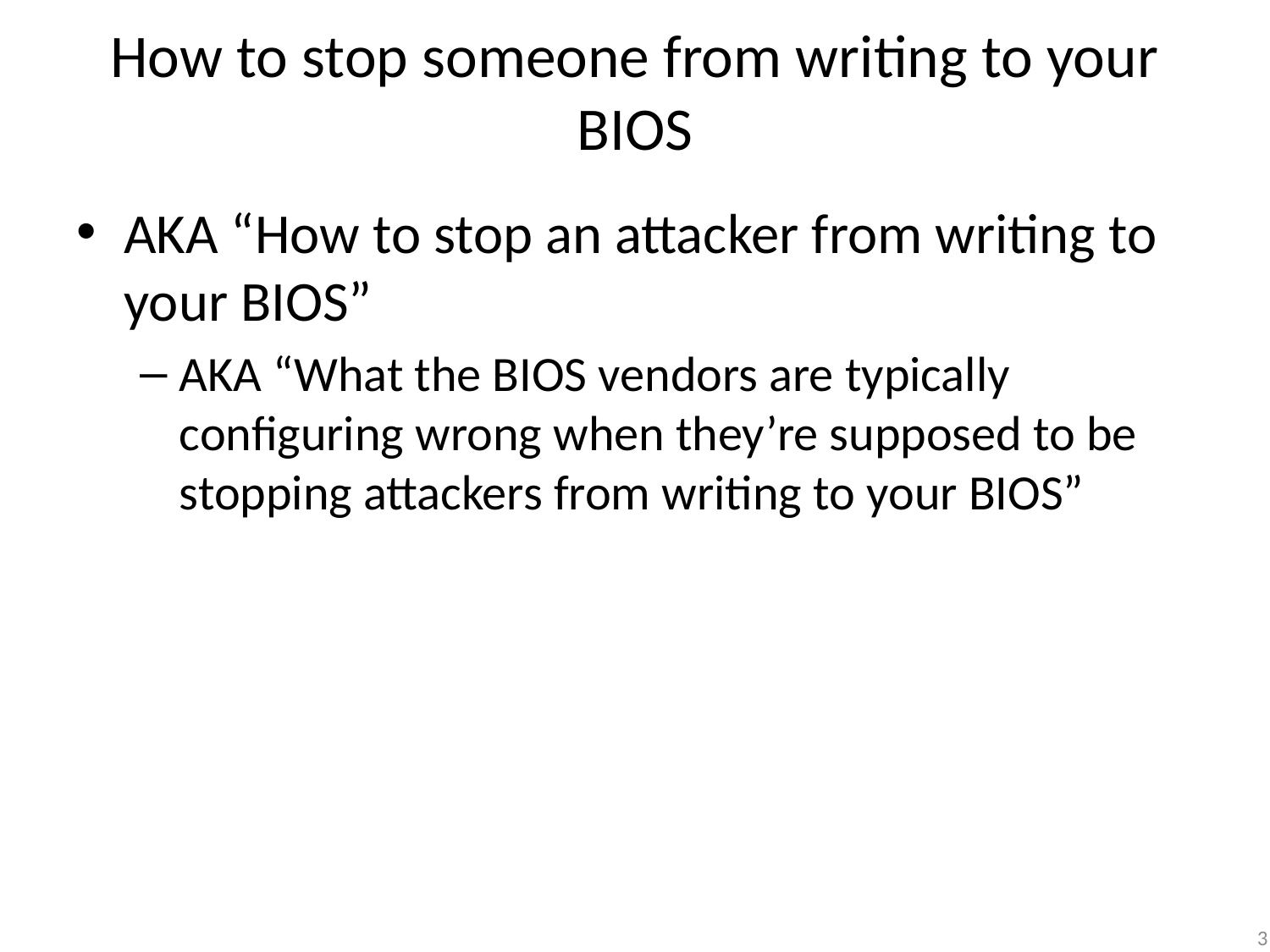

# How to stop someone from writing to your BIOS
AKA “How to stop an attacker from writing to your BIOS”
AKA “What the BIOS vendors are typically configuring wrong when they’re supposed to be stopping attackers from writing to your BIOS”
3